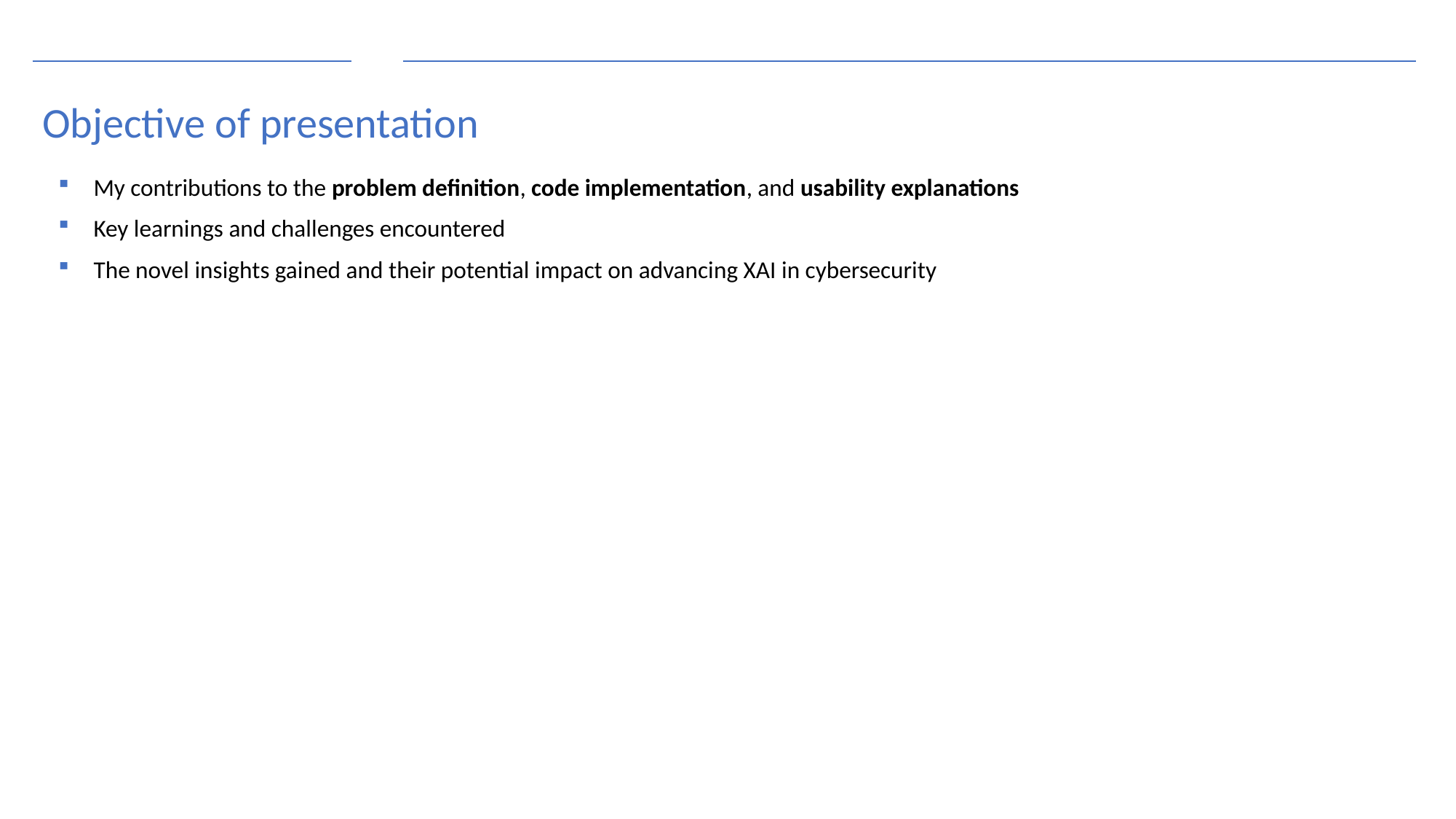

# Objective of presentation
My contributions to the problem definition, code implementation, and usability explanations
Key learnings and challenges encountered
The novel insights gained and their potential impact on advancing XAI in cybersecurity